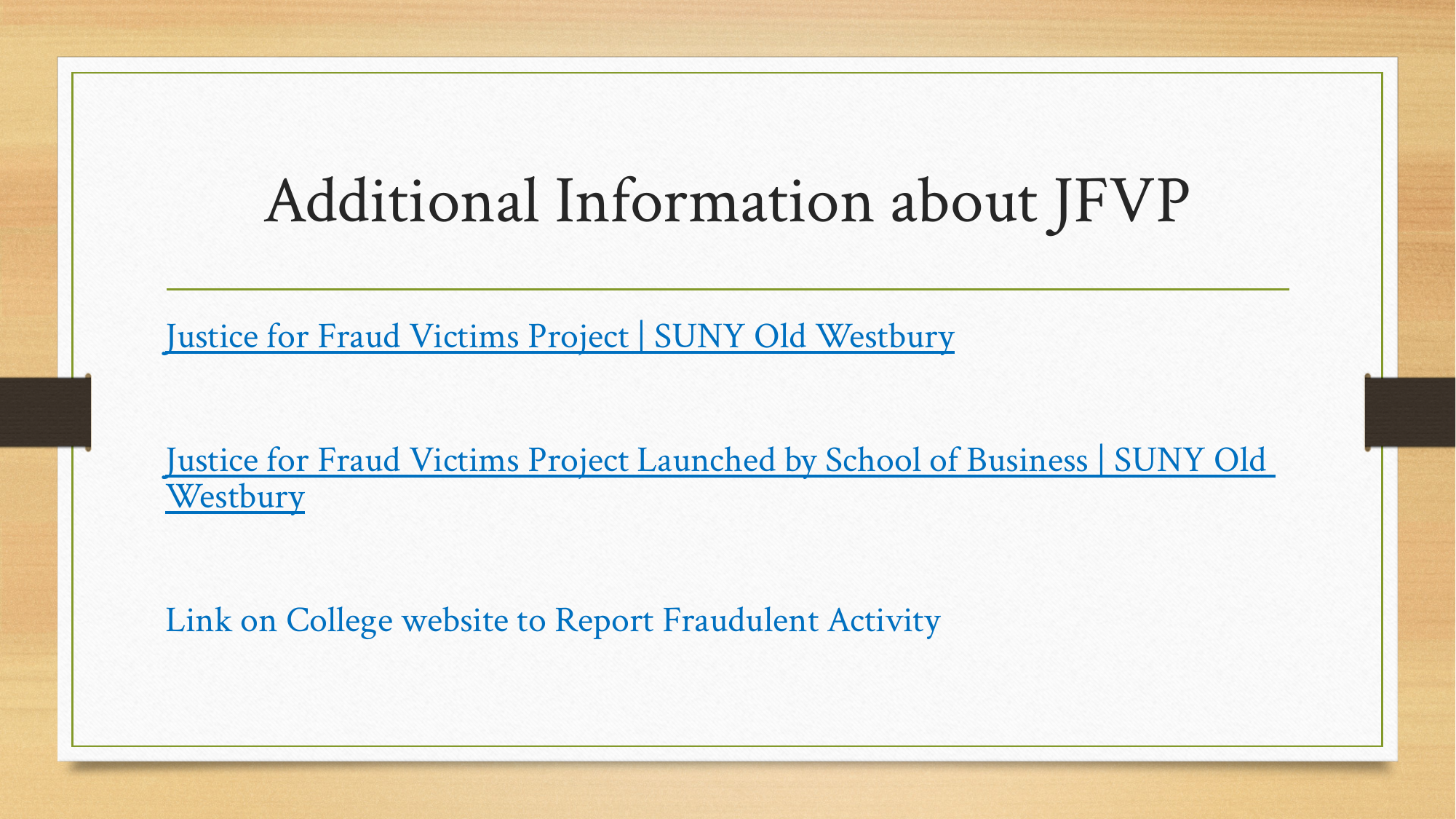

# Additional Information about JFVP
Justice for Fraud Victims Project | SUNY Old Westbury

Justice for Fraud Victims Project Launched by School of Business | SUNY Old Westbury

Link on College website to Report Fraudulent Activity